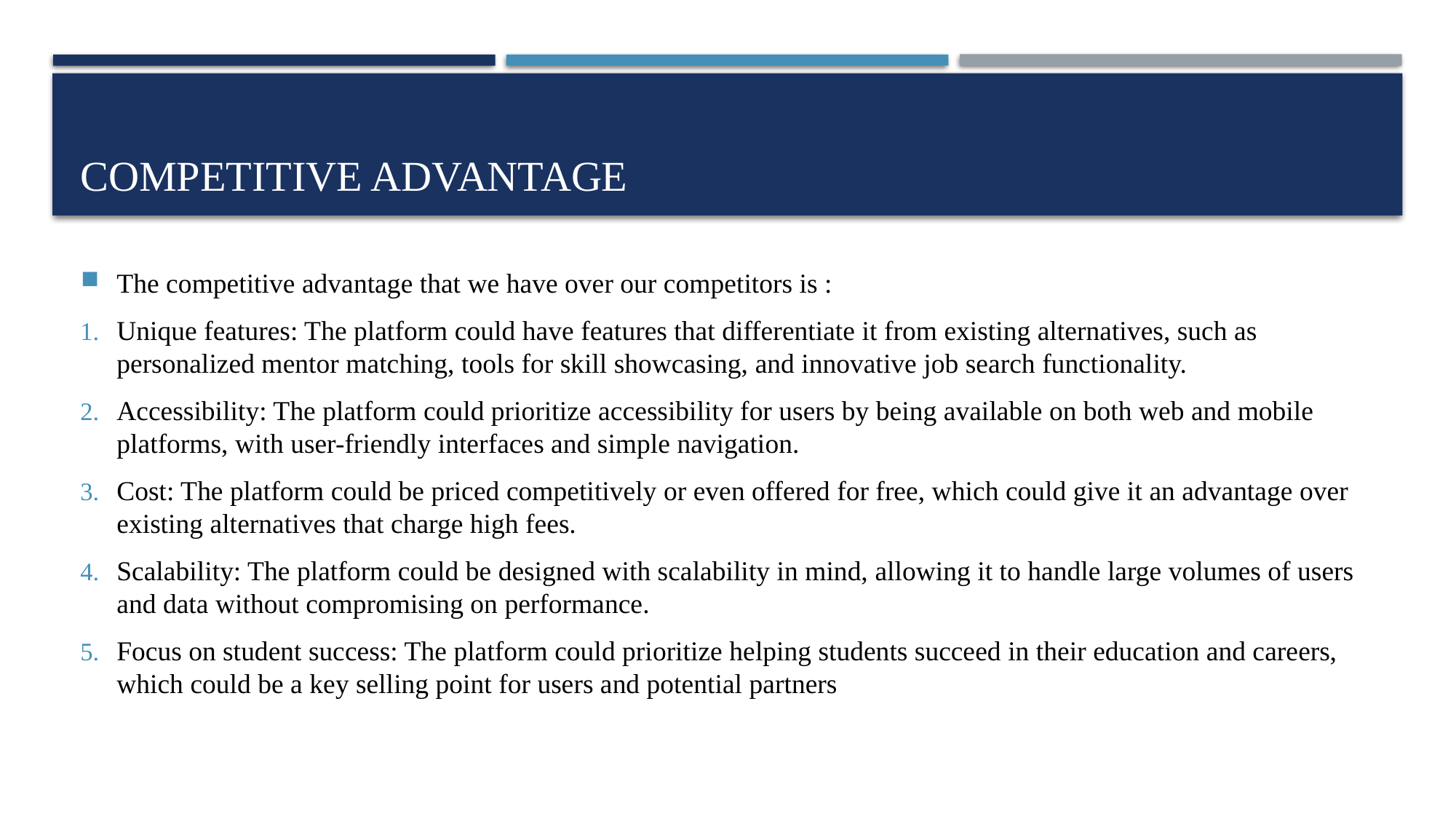

# Competitive advantage
The competitive advantage that we have over our competitors is :
Unique features: The platform could have features that differentiate it from existing alternatives, such as personalized mentor matching, tools for skill showcasing, and innovative job search functionality.
Accessibility: The platform could prioritize accessibility for users by being available on both web and mobile platforms, with user-friendly interfaces and simple navigation.
Cost: The platform could be priced competitively or even offered for free, which could give it an advantage over existing alternatives that charge high fees.
Scalability: The platform could be designed with scalability in mind, allowing it to handle large volumes of users and data without compromising on performance.
Focus on student success: The platform could prioritize helping students succeed in their education and careers, which could be a key selling point for users and potential partners